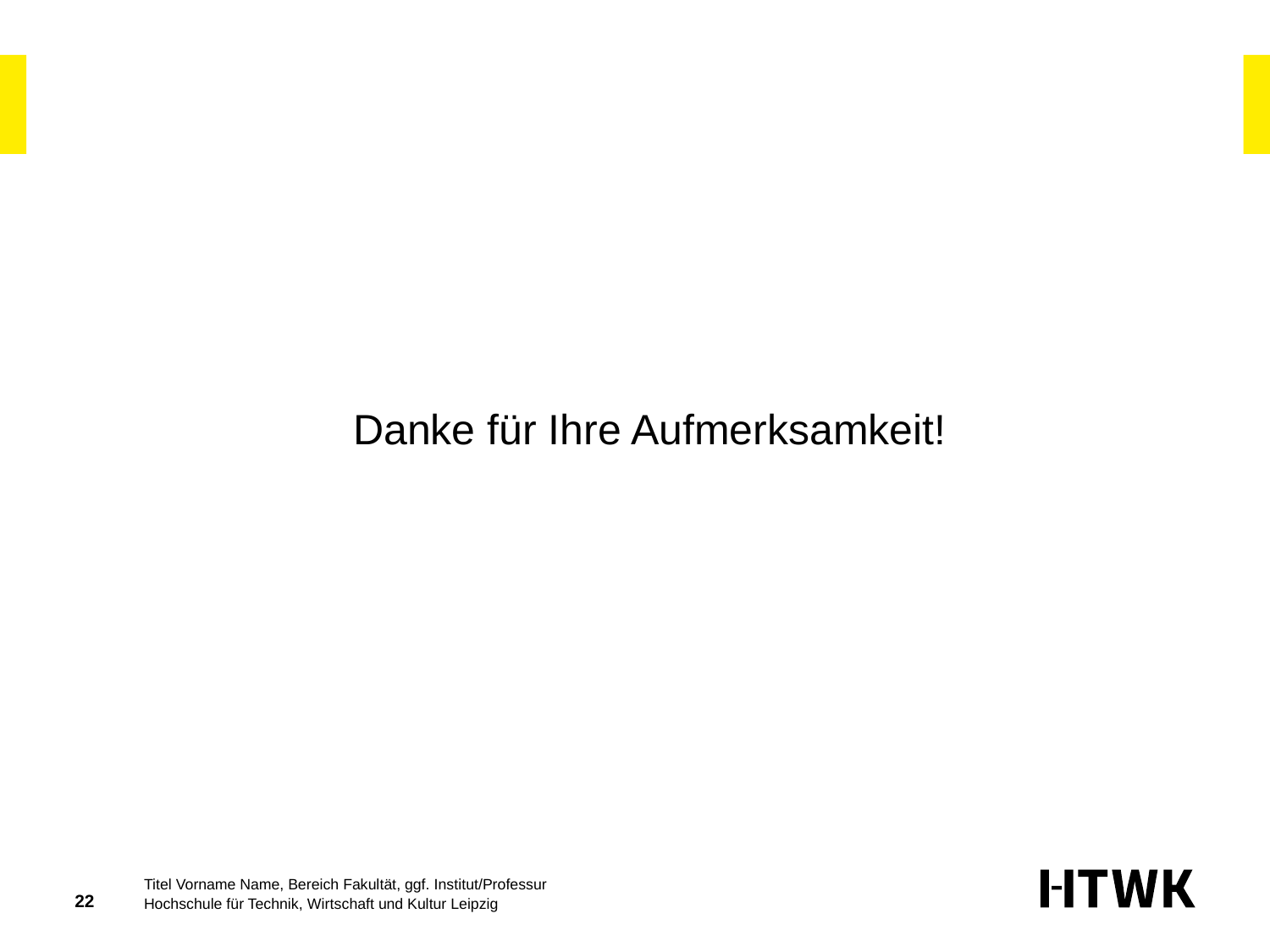

# Danke für Ihre Aufmerksamkeit!
Titel Vorname Name, Bereich Fakultät, ggf. Institut/Professur
22